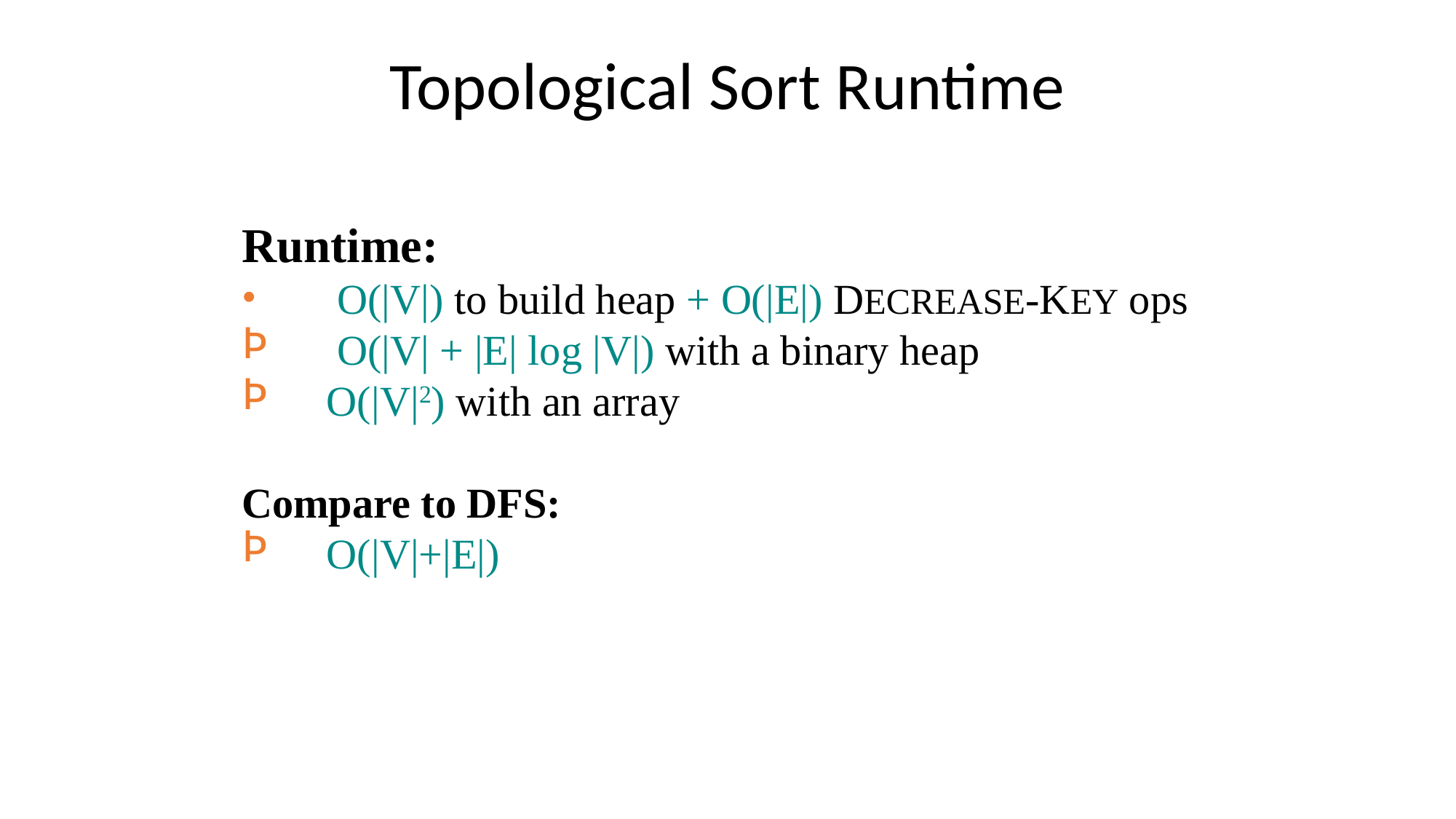

# Topological Sort Runtime
Runtime:
 O(|V|) to build heap + O(|E|) DECREASE-KEY ops
 O(|V| + |E| log |V|) with a binary heap
O(|V|2) with an array

Compare to DFS:
O(|V|+|E|)